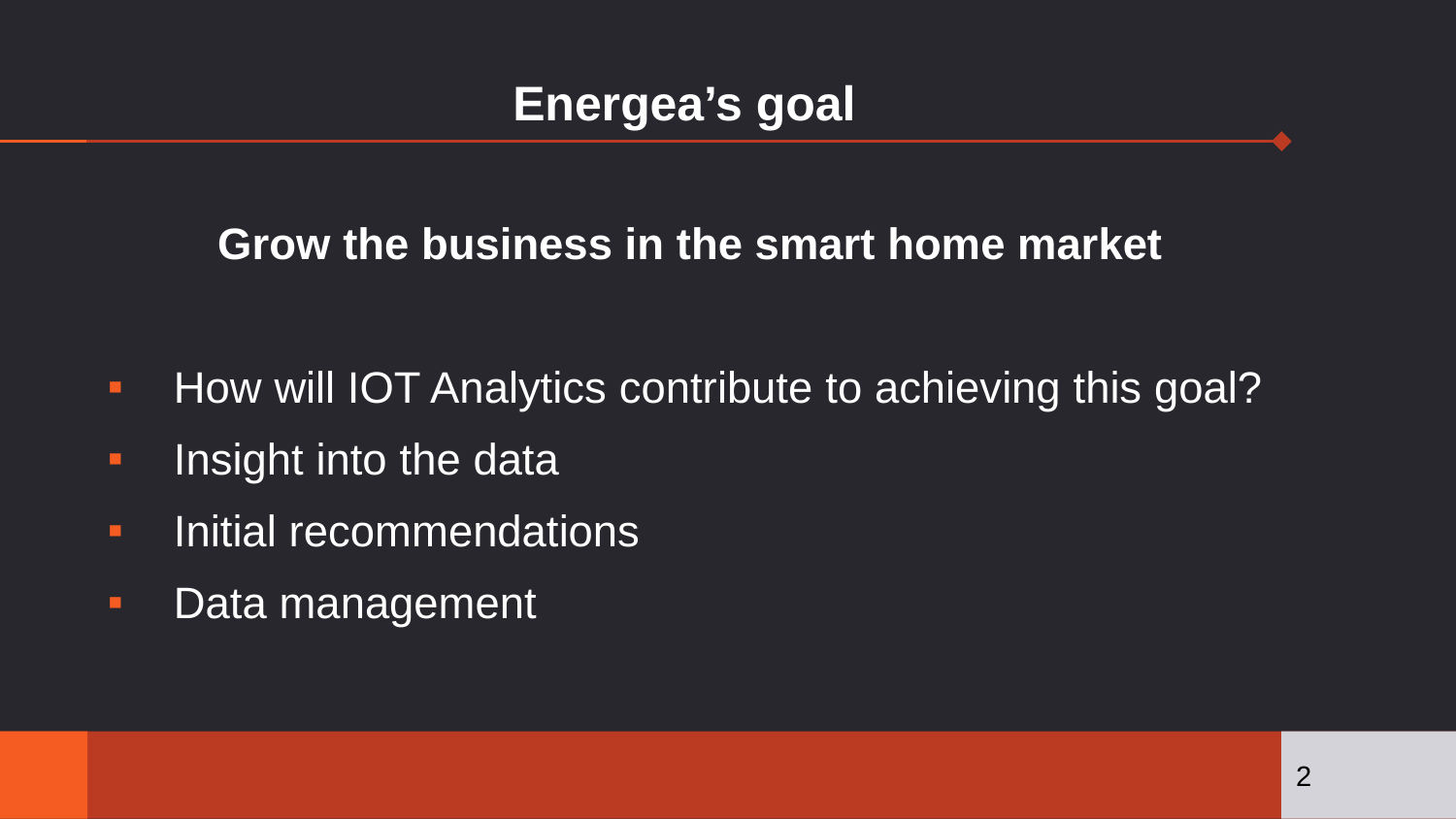

# Energea’s goal

Grow the business in the smart home market

How will IOT Analytics contribute to achieving this goal?
Insight into the data
Initial recommendations
Data management

2